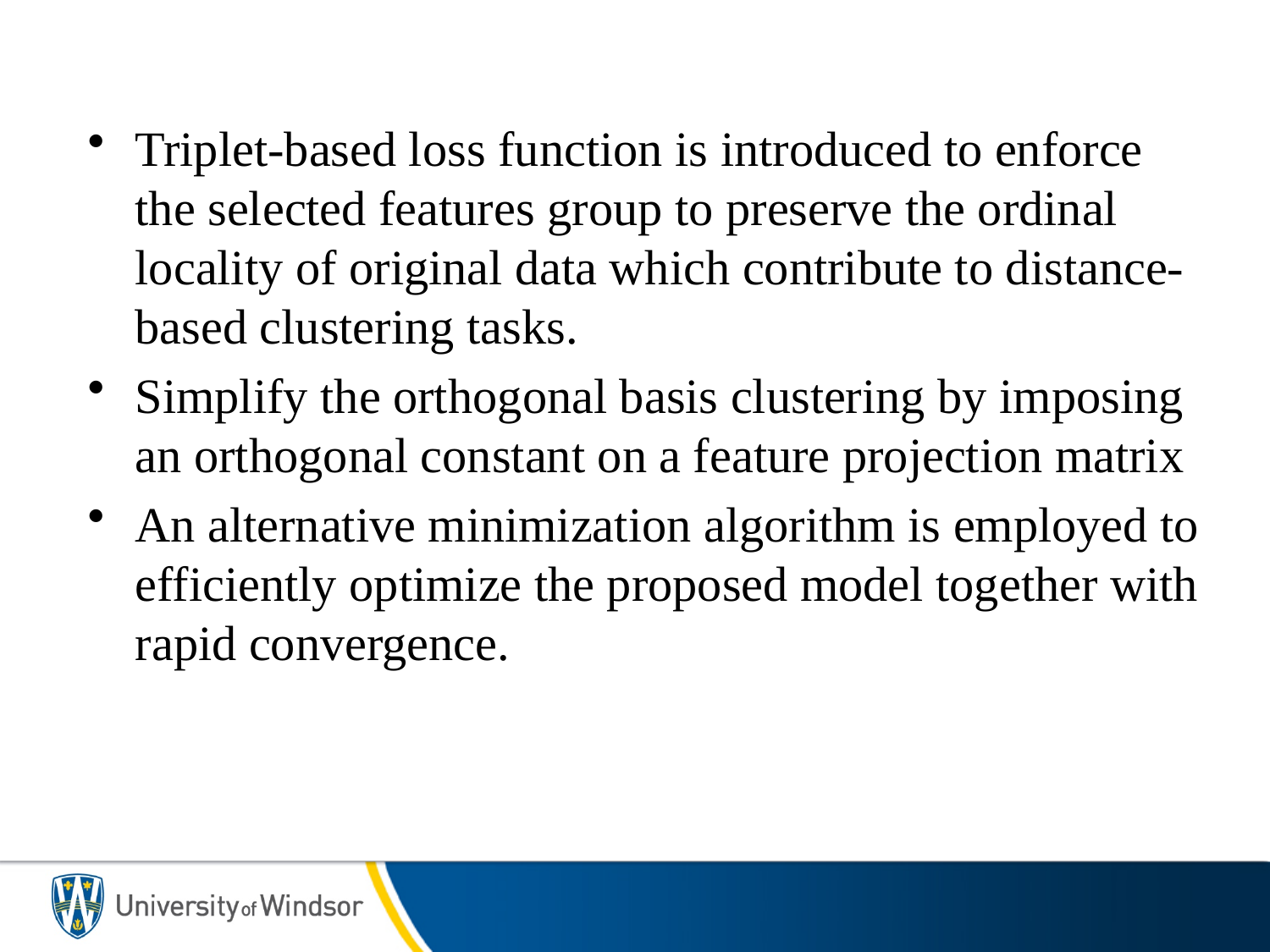

Triplet-based loss function is introduced to enforce the selected features group to preserve the ordinal locality of original data which contribute to distance-based clustering tasks.
Simplify the orthogonal basis clustering by imposing an orthogonal constant on a feature projection matrix
An alternative minimization algorithm is employed to efficiently optimize the proposed model together with rapid convergence.